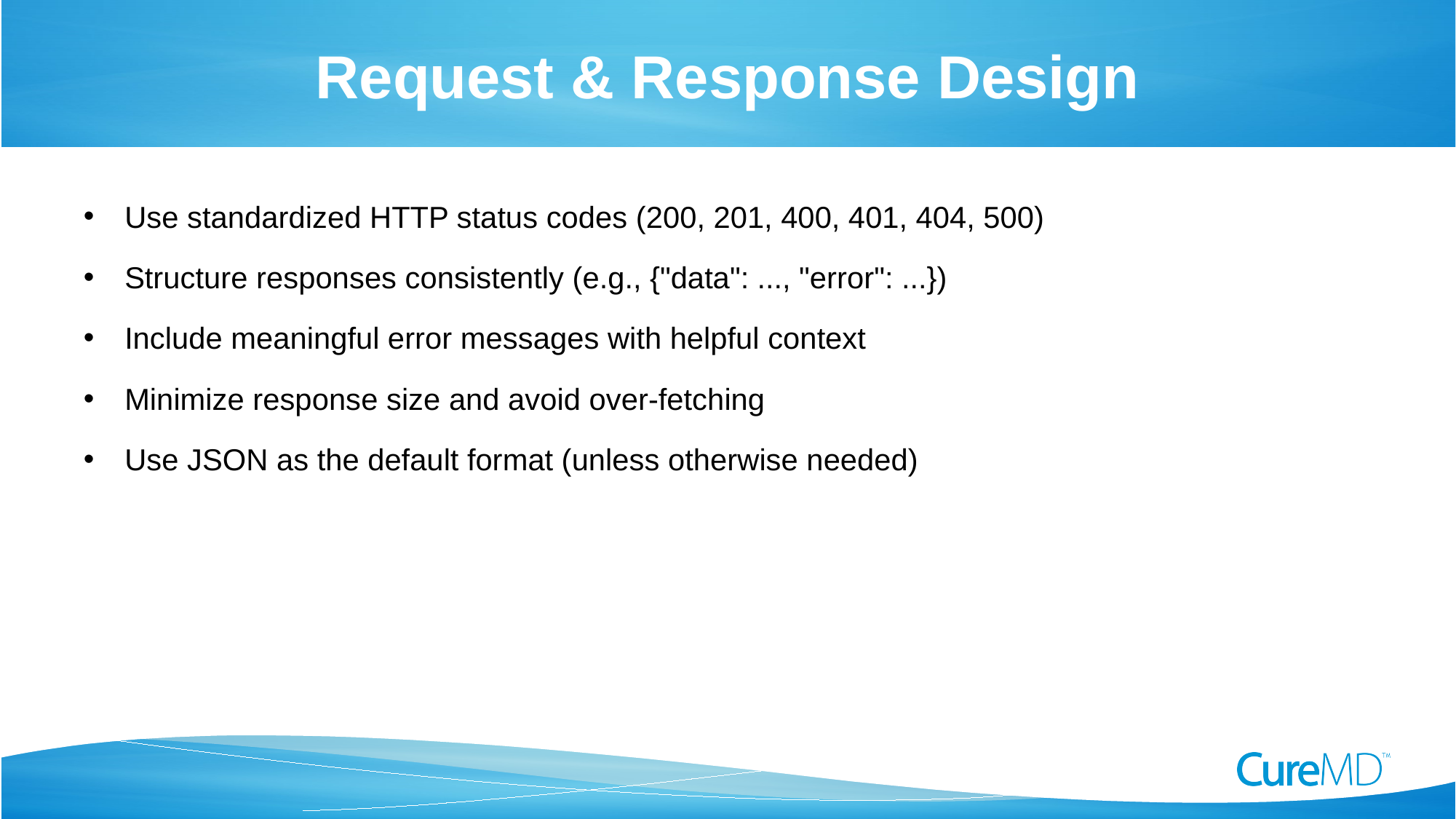

# Request & Response Design
Use standardized HTTP status codes (200, 201, 400, 401, 404, 500)
Structure responses consistently (e.g., {"data": ..., "error": ...})
Include meaningful error messages with helpful context
Minimize response size and avoid over-fetching
Use JSON as the default format (unless otherwise needed)